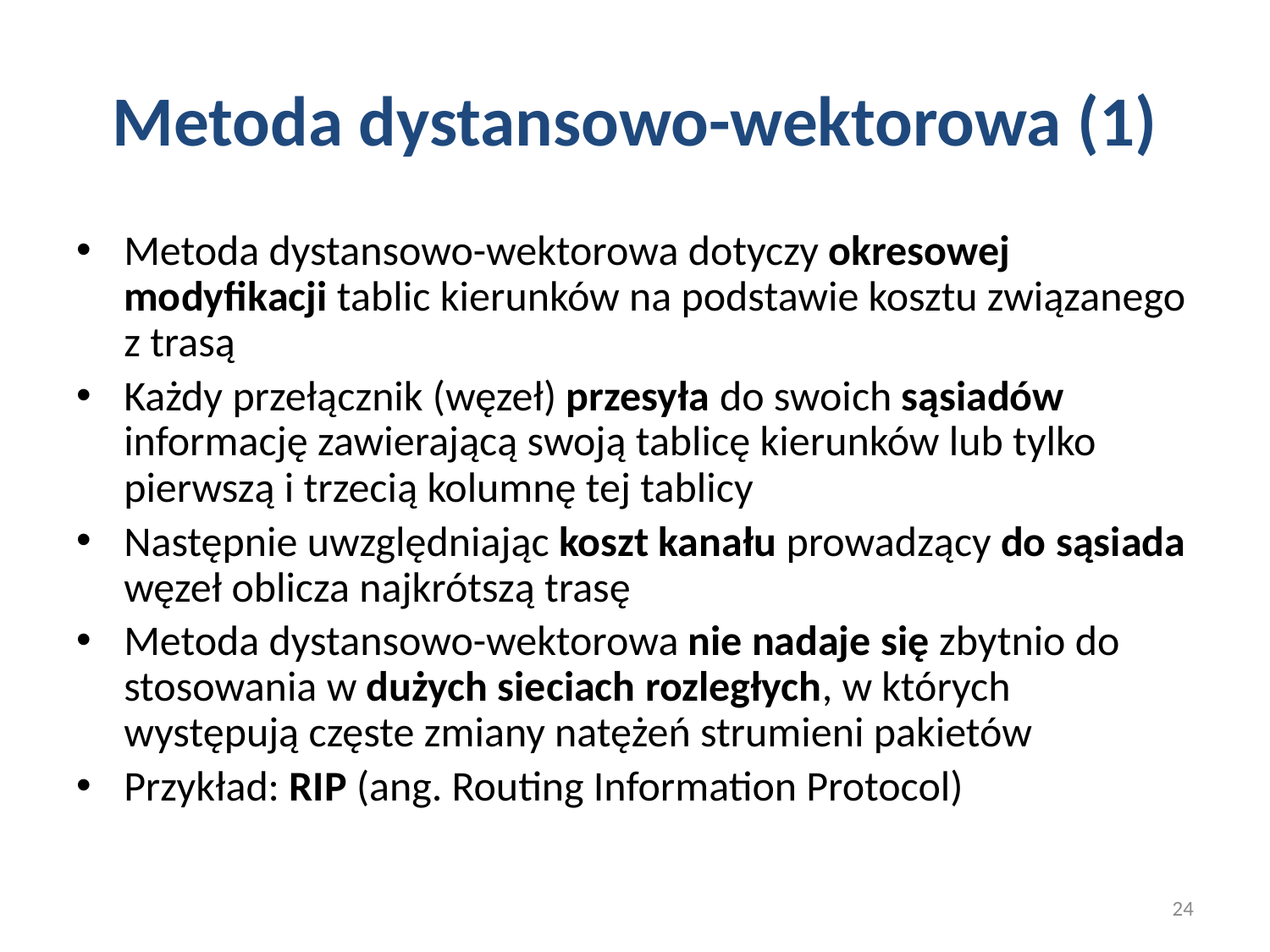

# Metoda dystansowo-wektorowa (1)
Metoda dystansowo-wektorowa dotyczy okresowej modyfikacji tablic kierunków na podstawie kosztu związanego z trasą
Każdy przełącznik (węzeł) przesyła do swoich sąsiadów informację zawierającą swoją tablicę kierunków lub tylko pierwszą i trzecią kolumnę tej tablicy
Następnie uwzględniając koszt kanału prowadzący do sąsiada węzeł oblicza najkrótszą trasę
Metoda dystansowo-wektorowa nie nadaje się zbytnio do stosowania w dużych sieciach rozległych, w których występują częste zmiany natężeń strumieni pakietów
Przykład: RIP (ang. Routing Information Protocol)
24